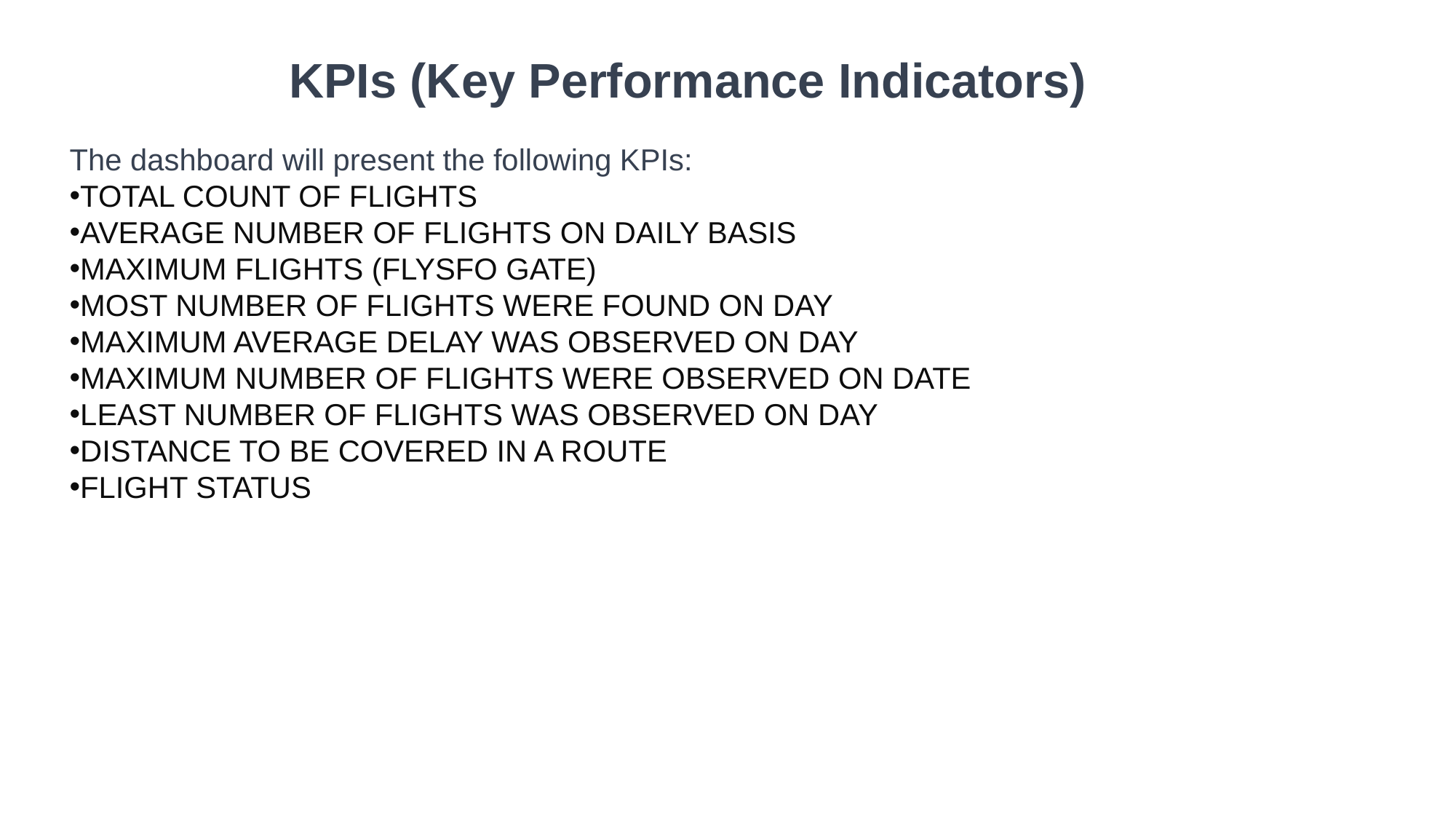

KPIs (Key Performance Indicators)

The dashboard will present the following KPIs:
TOTAL COUNT OF FLIGHTS
AVERAGE NUMBER OF FLIGHTS ON DAILY BASIS
MAXIMUM FLIGHTS (FLYSFO GATE)
MOST NUMBER OF FLIGHTS WERE FOUND ON DAY
MAXIMUM AVERAGE DELAY WAS OBSERVED ON DAY
MAXIMUM NUMBER OF FLIGHTS WERE OBSERVED ON DATE
LEAST NUMBER OF FLIGHTS WAS OBSERVED ON DAY
DISTANCE TO BE COVERED IN A ROUTE
FLIGHT STATUS